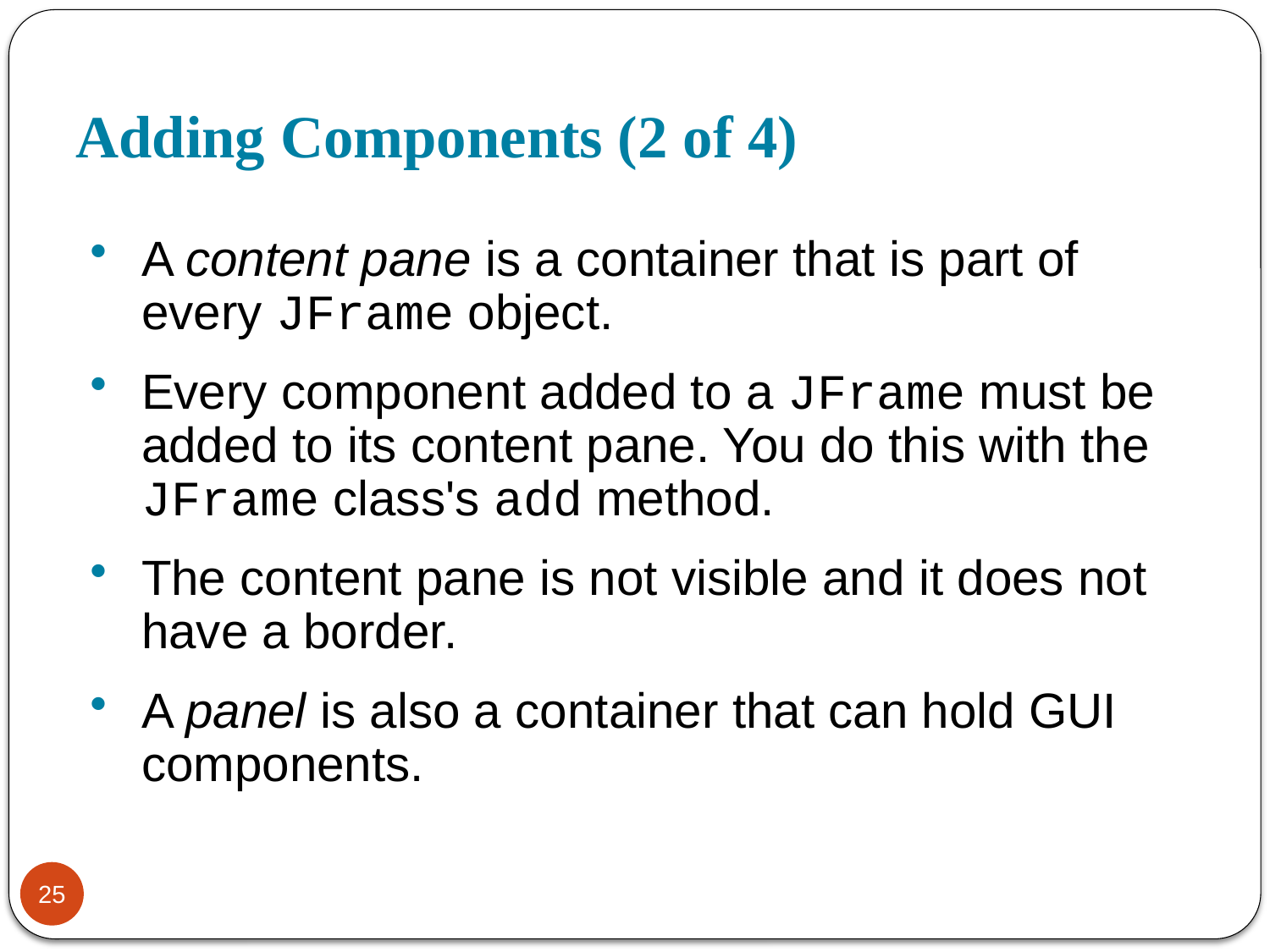

# Adding Components (2 of 4)
A content pane is a container that is part of every JFrame object.
Every component added to a JFrame must be added to its content pane. You do this with the JFrame class's add method.
The content pane is not visible and it does not have a border.
A panel is also a container that can hold GUI components.
25